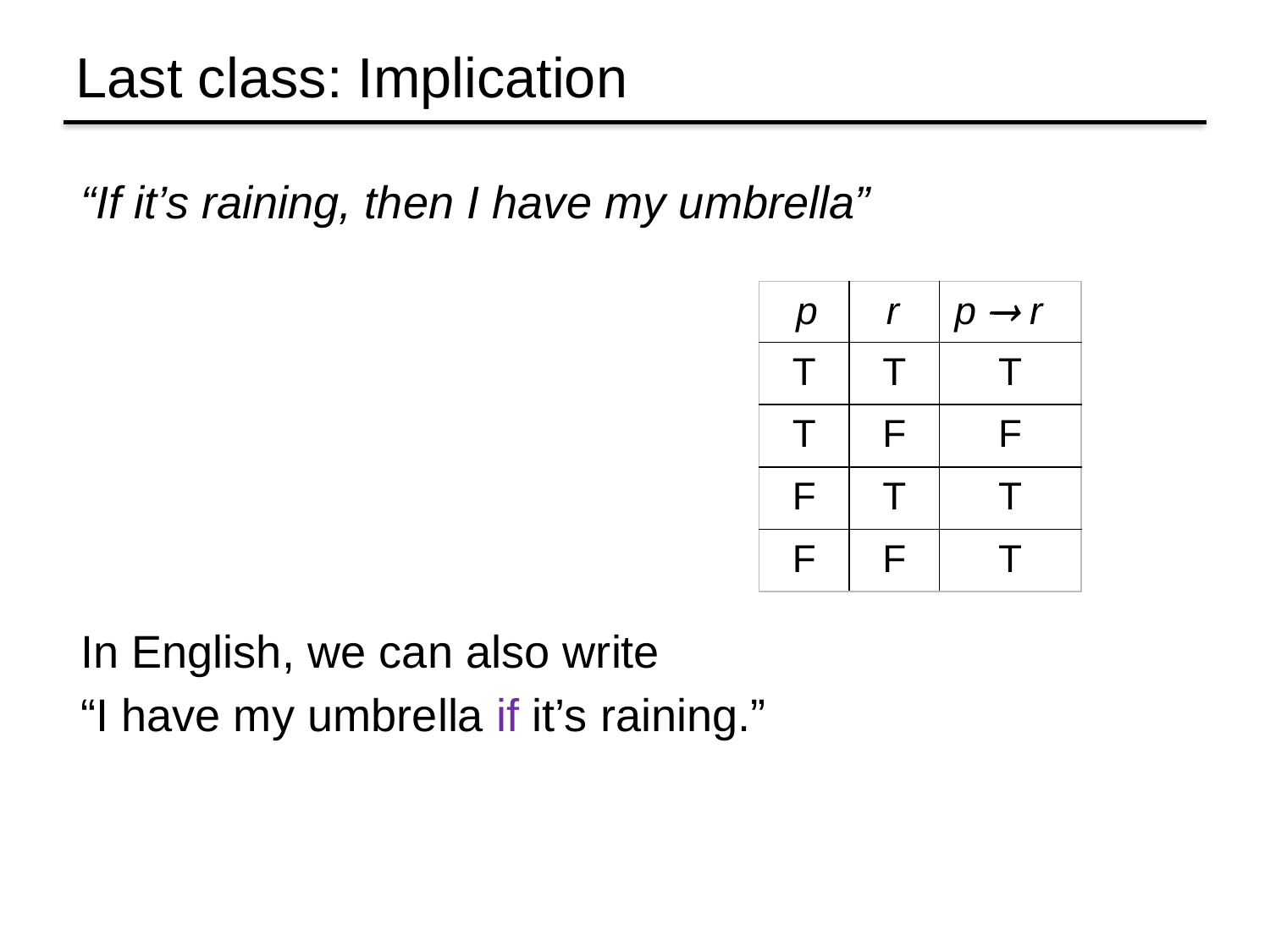

# Last class: Implication
“If it’s raining, then I have my umbrella”

In English, we can also write
“I have my umbrella if it’s raining.”

| p | r | p → r |
| --- | --- | --- |
| T | T | T |
| T | F | F |
| F | T | T |
| F | F | T |